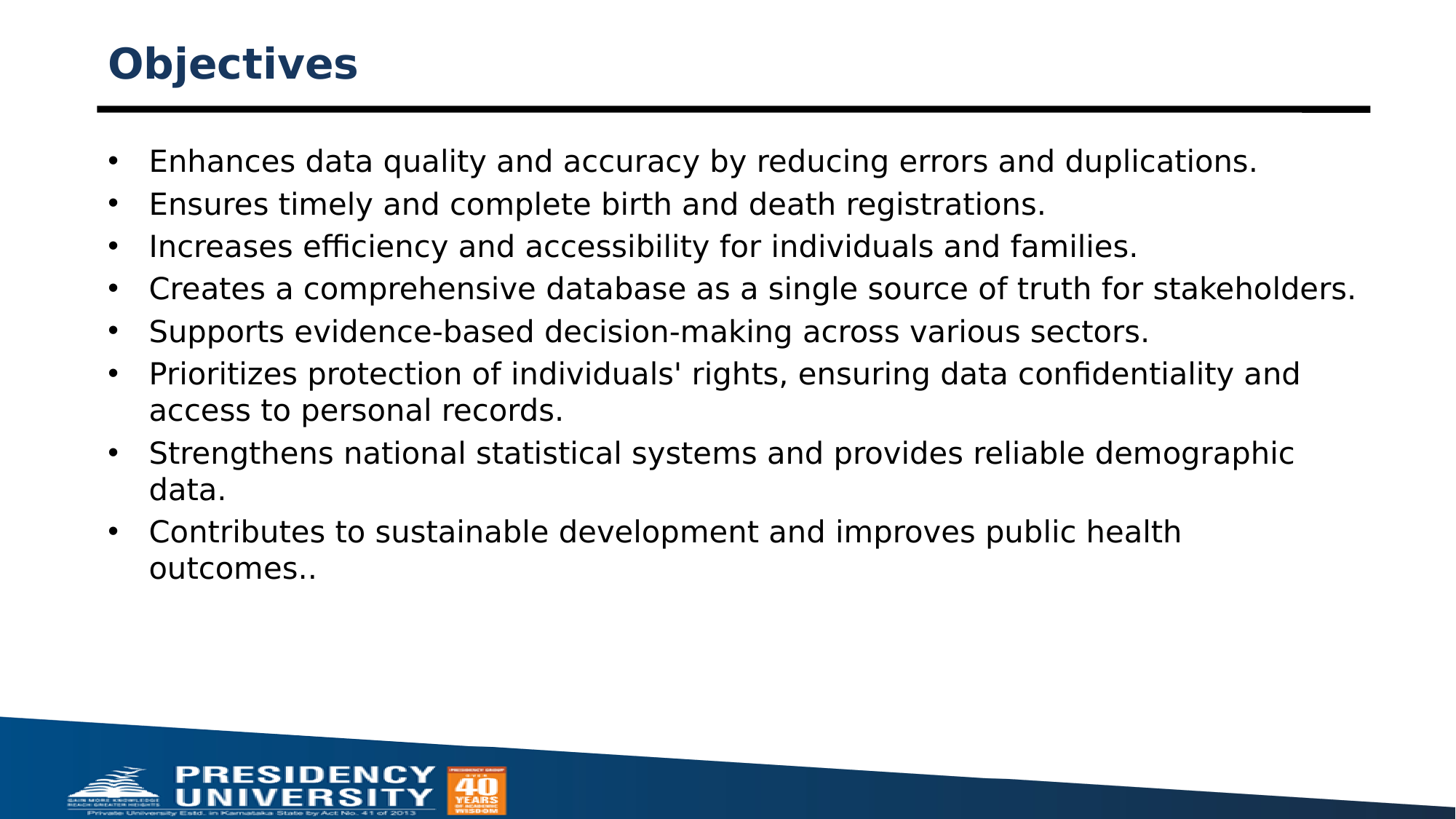

# Objectives
Enhances data quality and accuracy by reducing errors and duplications.
Ensures timely and complete birth and death registrations.
Increases efficiency and accessibility for individuals and families.
Creates a comprehensive database as a single source of truth for stakeholders.
Supports evidence-based decision-making across various sectors.
Prioritizes protection of individuals' rights, ensuring data confidentiality and access to personal records.
Strengthens national statistical systems and provides reliable demographic data.
Contributes to sustainable development and improves public health outcomes..